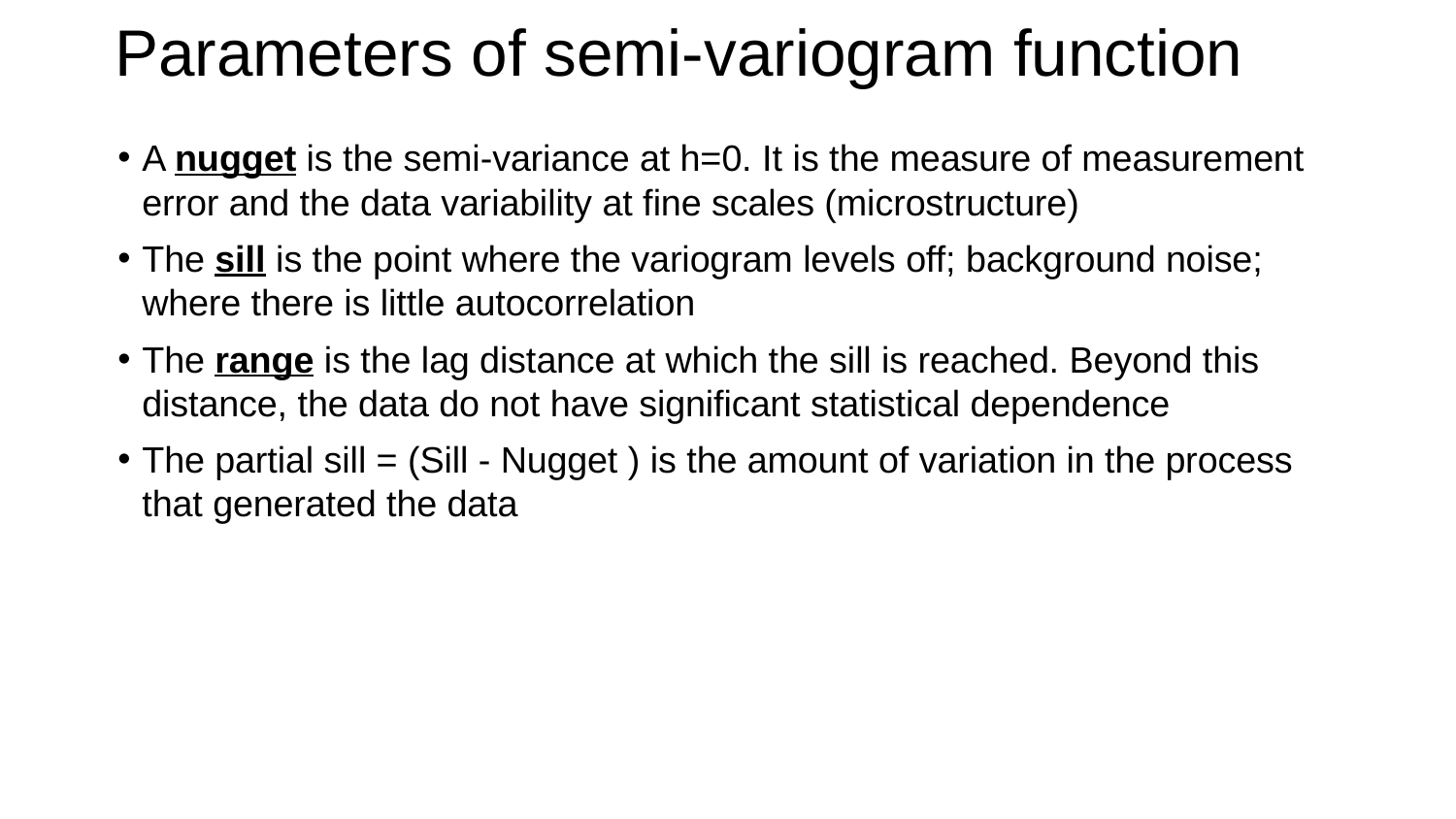

# Parameters of semi-variogram function
A nugget is the semi-variance at h=0. It is the measure of measurement error and the data variability at fine scales (microstructure)
The sill is the point where the variogram levels off; background noise; where there is little autocorrelation
The range is the lag distance at which the sill is reached. Beyond this distance, the data do not have significant statistical dependence
The partial sill = (Sill - Nugget ) is the amount of variation in the process that generated the data